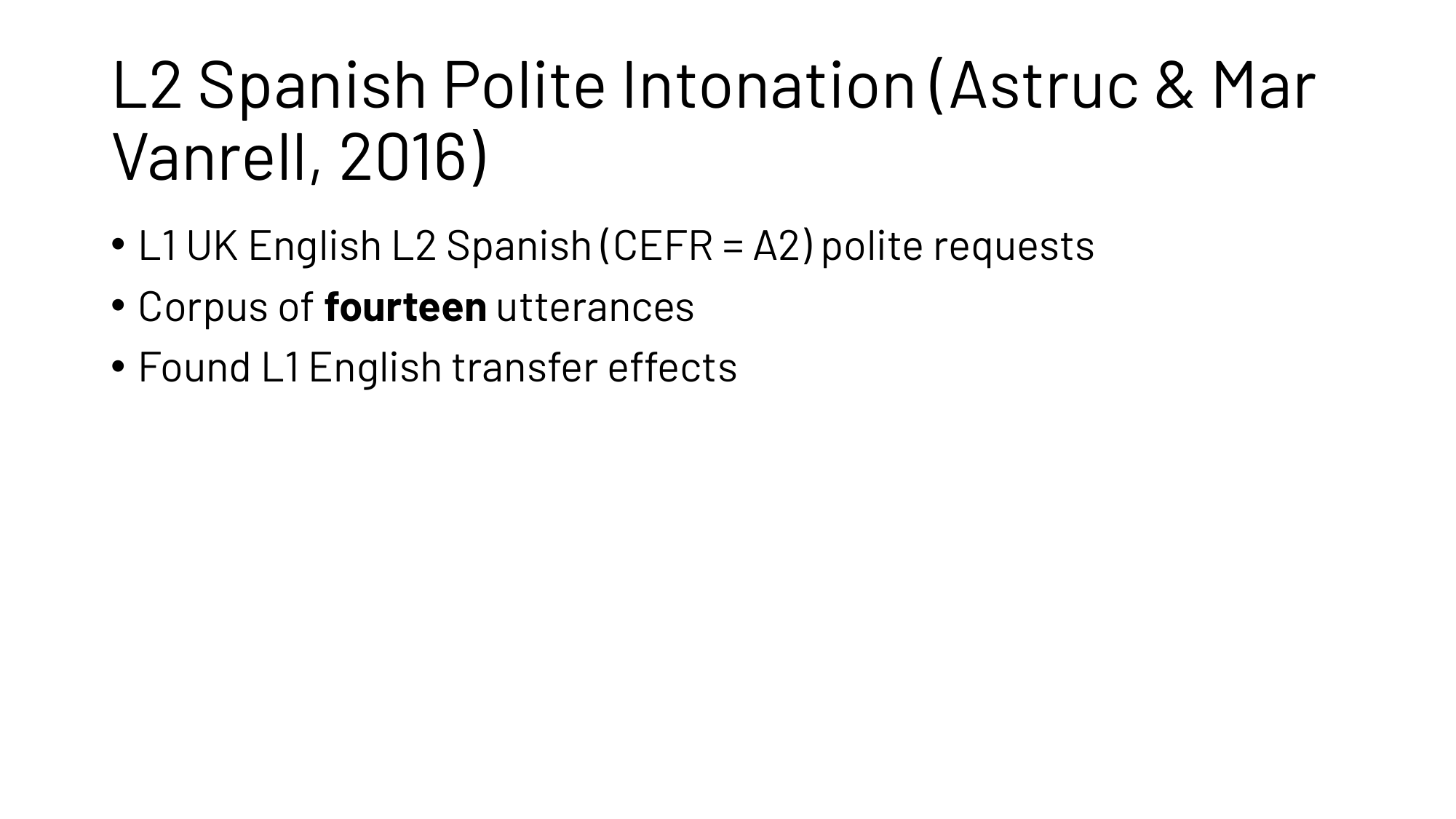

# L2 Spanish Polite Intonation (Astruc & Mar Vanrell, 2016)
L1 UK English L2 Spanish (CEFR = A2) polite requests
Corpus of fourteen utterances
Found L1 English transfer effects